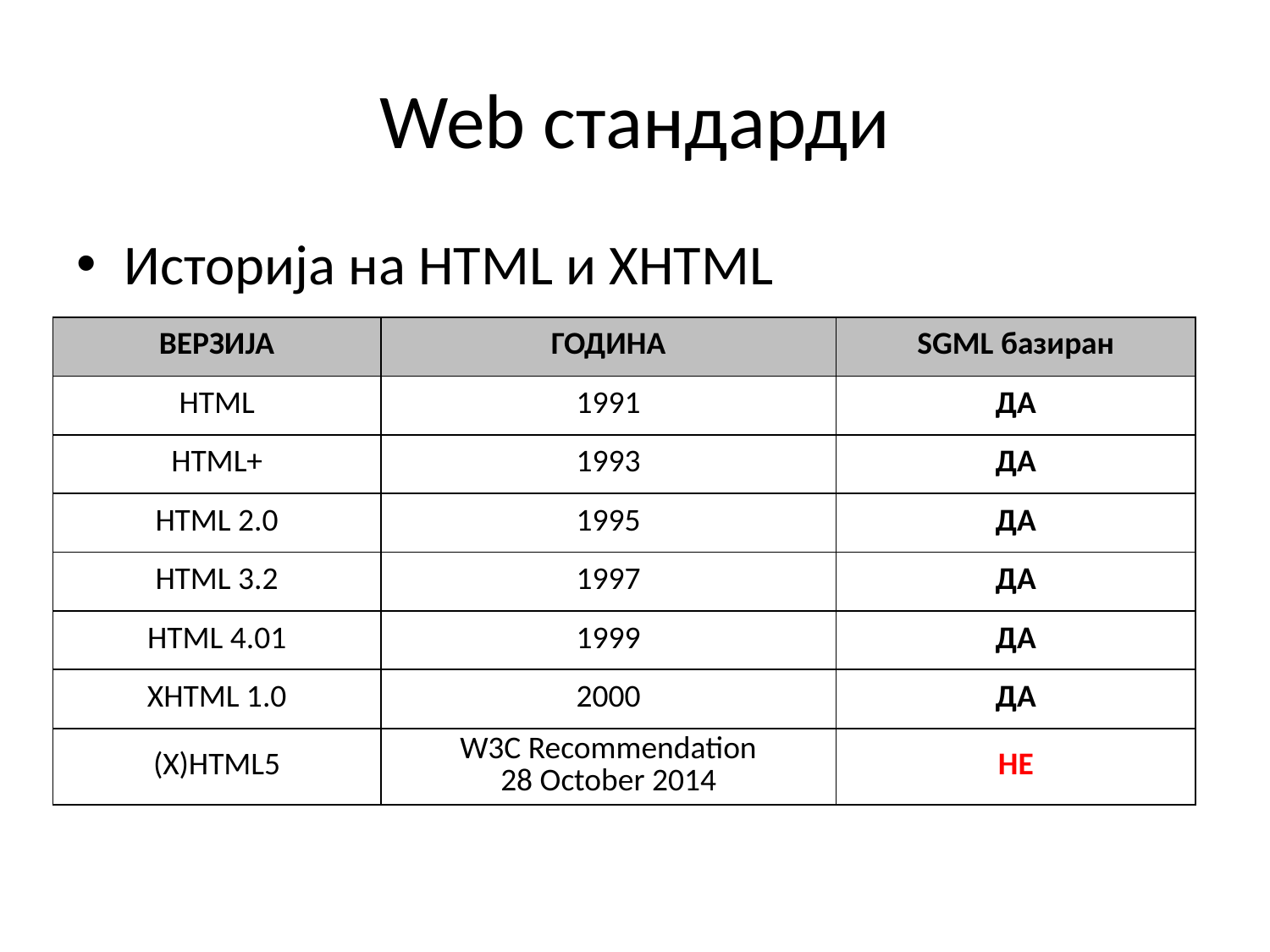

# Web стандарди
Историја на HTML и XHTML

| ВЕРЗИЈА | ГОДИНА | SGML базиран |
| --- | --- | --- |
| HTML | 1991 | ДА |
| HTML+ | 1993 | ДА |
| HTML 2.0 | 1995 | ДА |
| HTML 3.2 | 1997 | ДА |
| HTML 4.01 | 1999 | ДА |
| XHTML 1.0 | 2000 | ДА |
| (X)HTML5 | W3C Recommendation 28 October 2014 | НЕ |